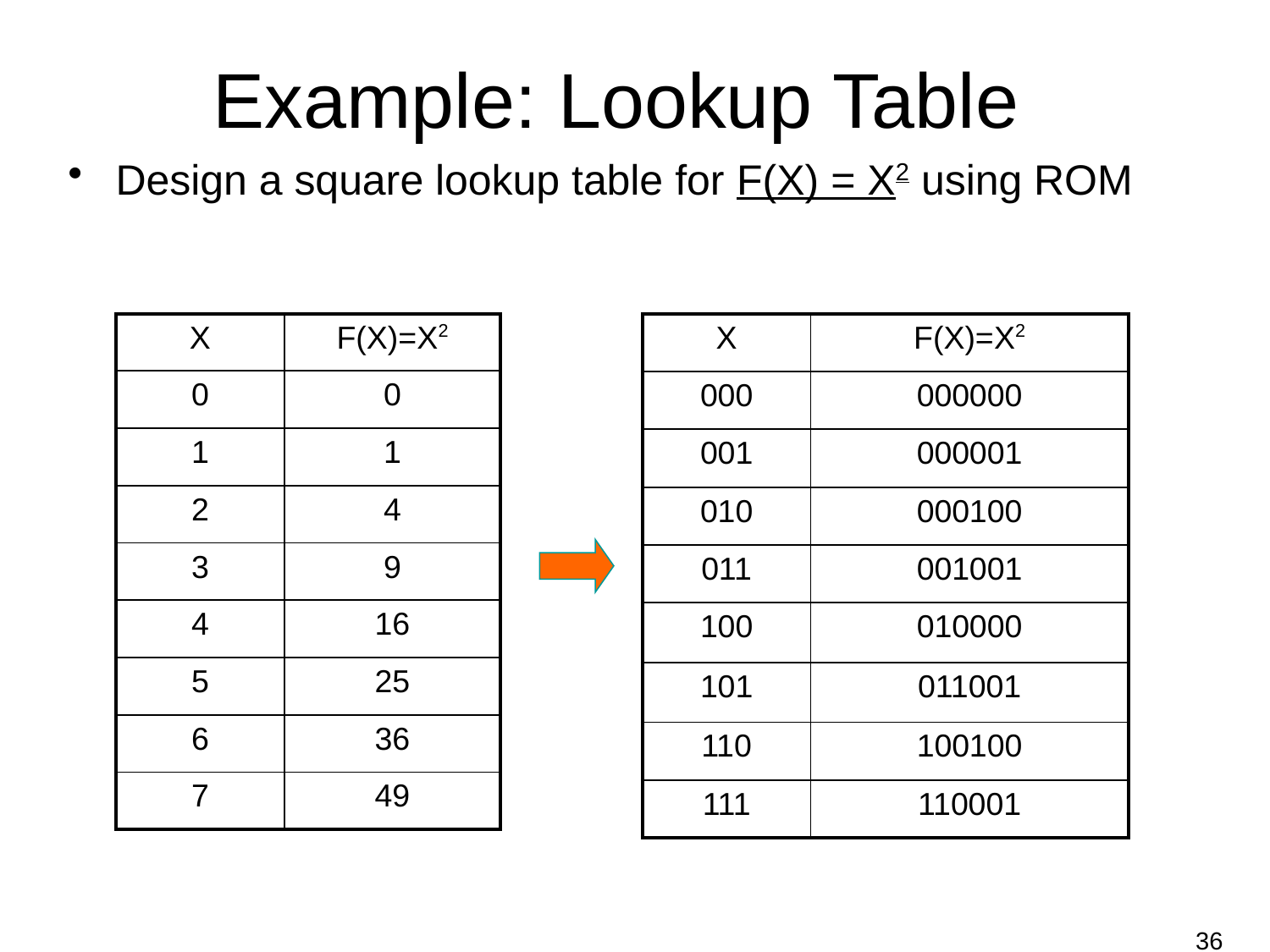

# Example: Lookup Table
Design a square lookup table for F(X) = X2 using ROM
| X | F(X)=X2 |
| --- | --- |
| 0 | 0 |
| 1 | 1 |
| 2 | 4 |
| 3 | 9 |
| 4 | 16 |
| 5 | 25 |
| 6 | 36 |
| 7 | 49 |
| X | F(X)=X2 |
| --- | --- |
| 000 | 000000 |
| 001 | 000001 |
| 010 | 000100 |
| 011 | 001001 |
| 100 | 010000 |
| 101 | 011001 |
| 110 | 100100 |
| 111 | 110001 |

36